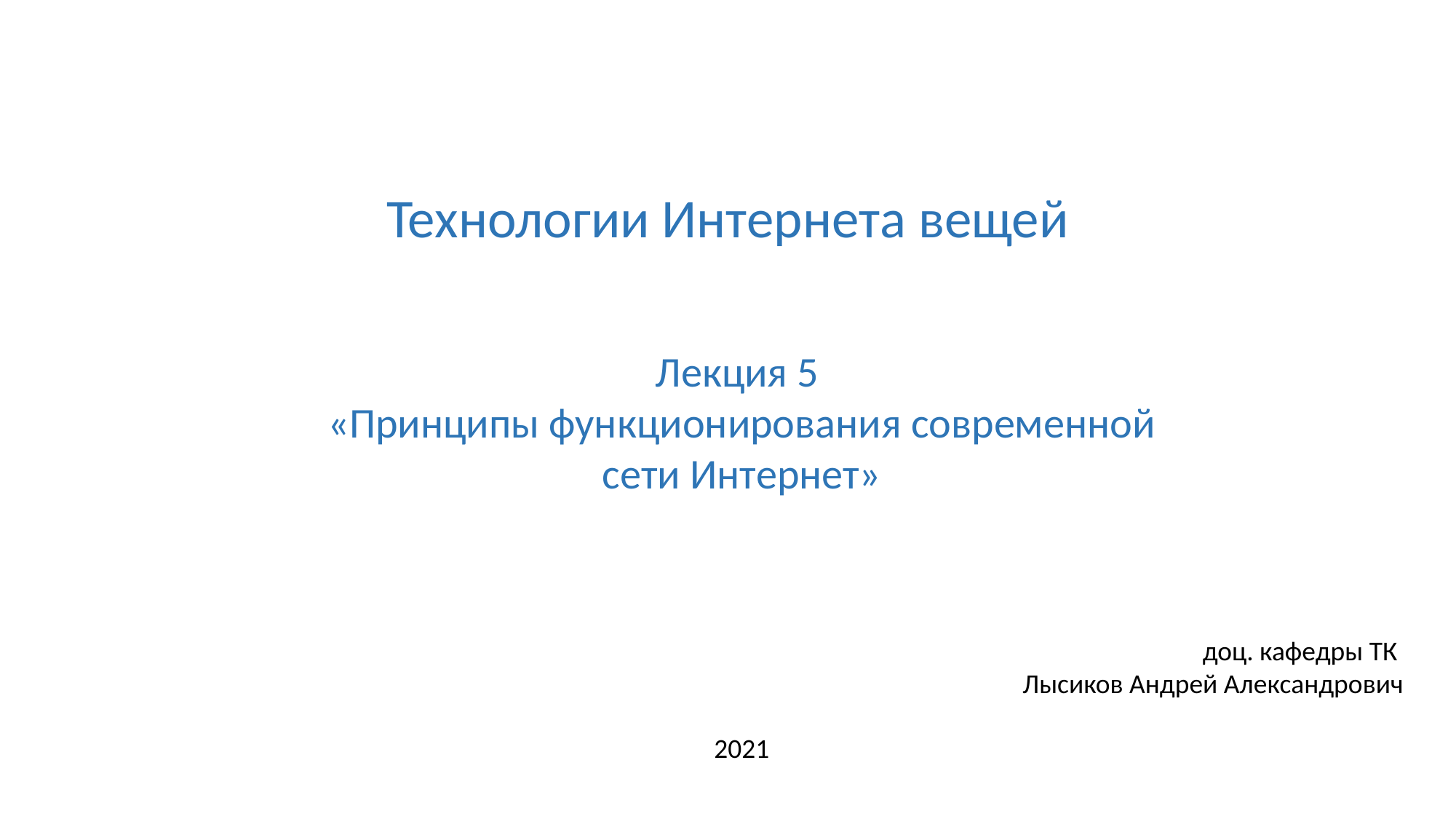

Технологии Интернета вещей
Лекция 5
«Принципы функционирования современной сети Интернет»
доц. кафедры ТК
Лысиков Андрей Александрович
2021